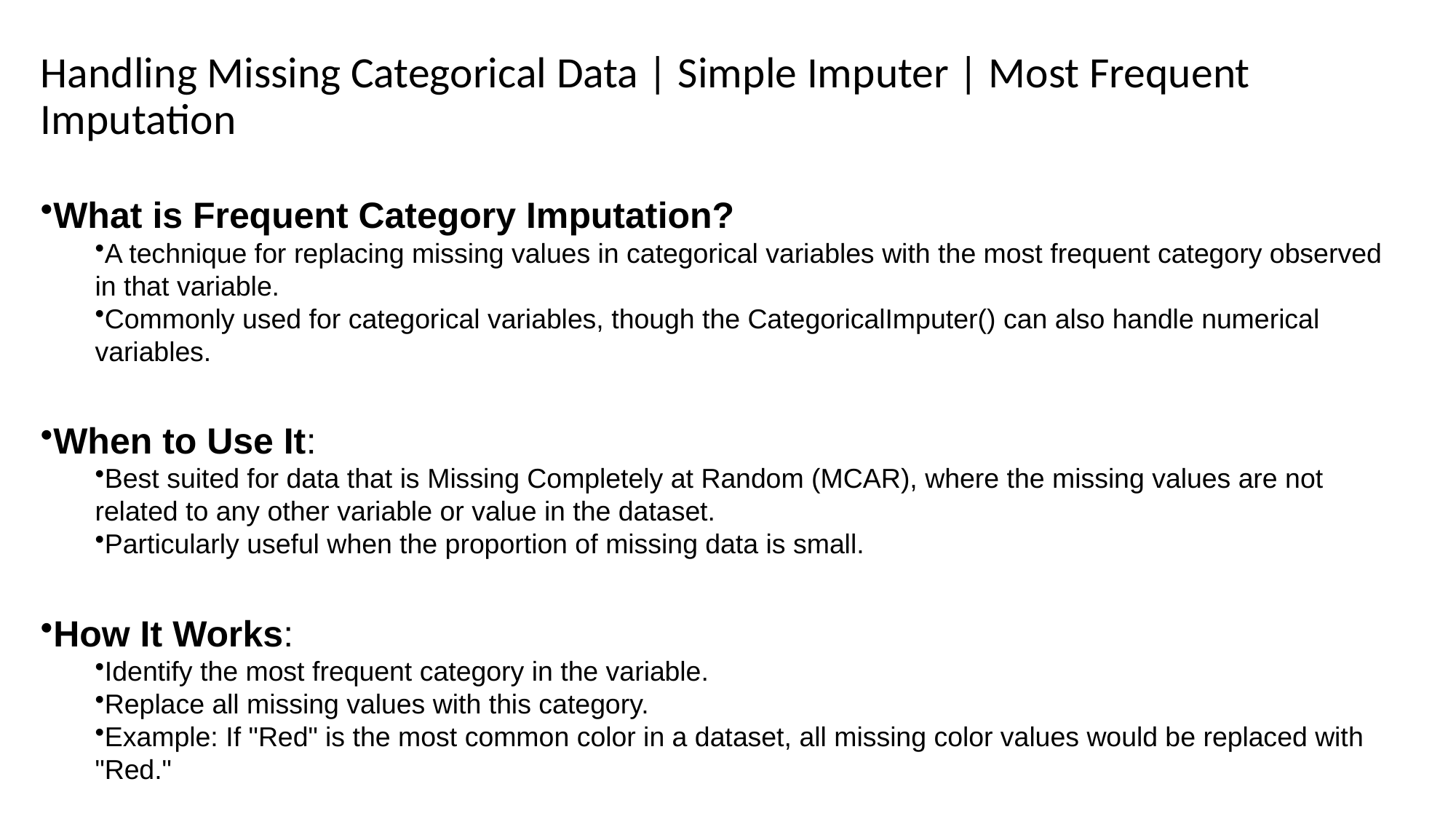

# Handling Missing Categorical Data | Simple Imputer | Most Frequent Imputation
What is Frequent Category Imputation?
A technique for replacing missing values in categorical variables with the most frequent category observed in that variable.
Commonly used for categorical variables, though the CategoricalImputer() can also handle numerical variables.

When to Use It:
Best suited for data that is Missing Completely at Random (MCAR), where the missing values are not related to any other variable or value in the dataset.
Particularly useful when the proportion of missing data is small.

How It Works:
Identify the most frequent category in the variable.
Replace all missing values with this category.
Example: If "Red" is the most common color in a dataset, all missing color values would be replaced with "Red."